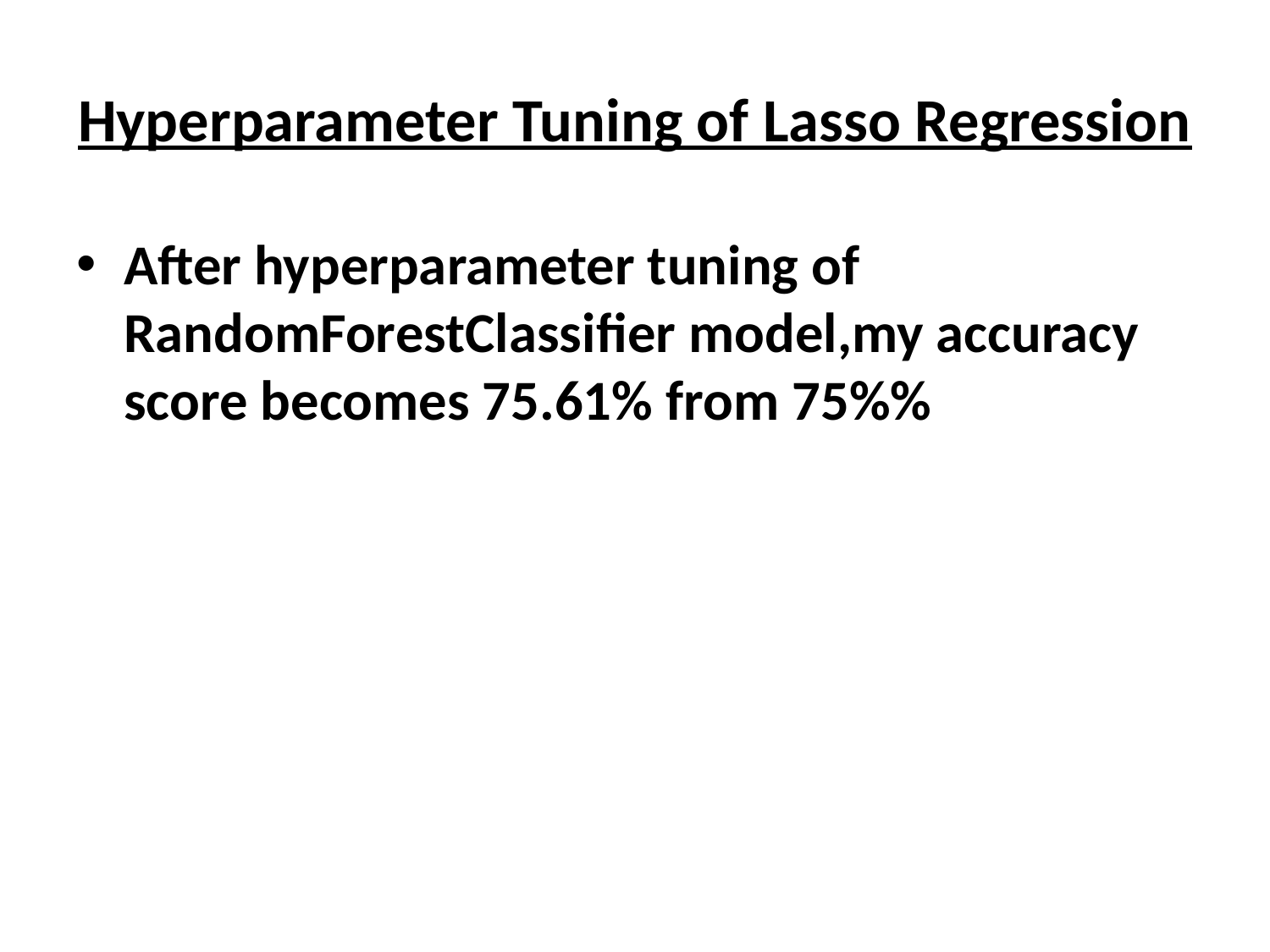

# Hyperparameter Tuning of Lasso Regression
After hyperparameter tuning of RandomForestClassifier model,my accuracy score becomes 75.61% from 75%%